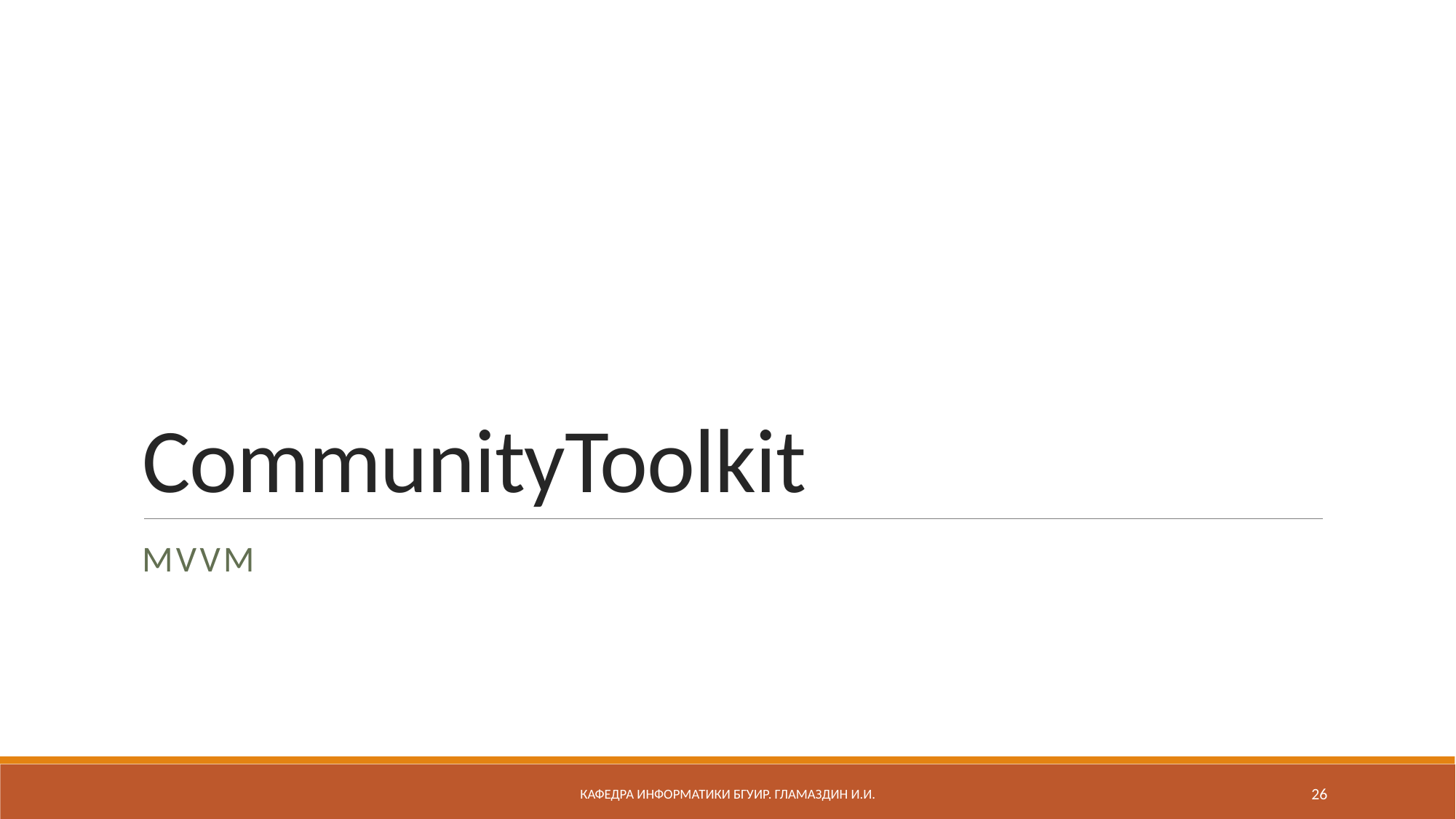

# CommunityToolkit
MVVM
Кафедра информатики бгуир. Гламаздин И.и.
26